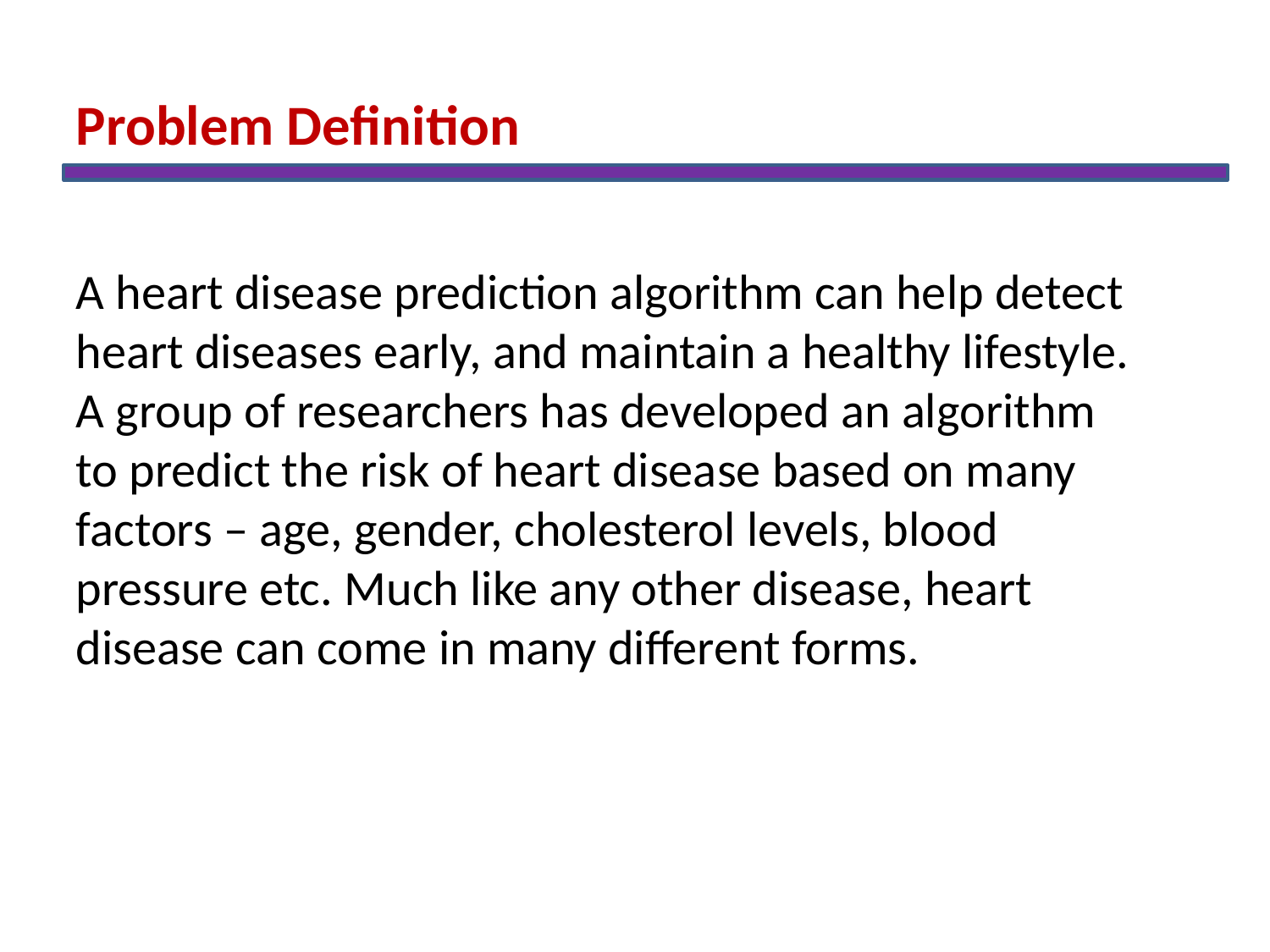

Problem Definition

A heart disease prediction algorithm can help detect heart diseases early, and maintain a healthy lifestyle. A group of researchers has developed an algorithm to predict the risk of heart disease based on many factors – age, gender, cholesterol levels, blood pressure etc. Much like any other disease, heart disease can come in many different forms.